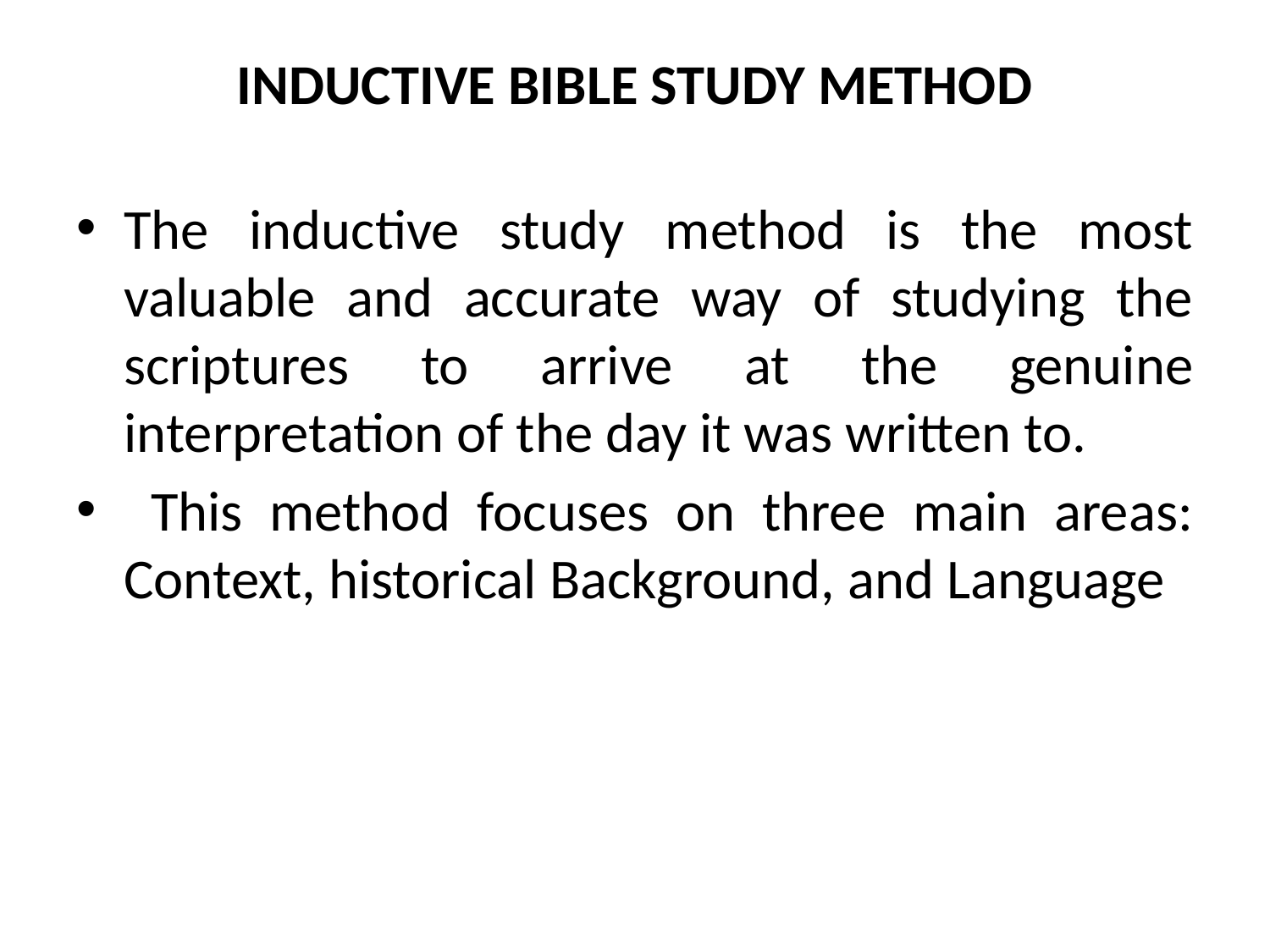

# INDUCTIVE BIBLE STUDY METHOD
The inductive study method is the most valuable and accurate way of studying the scriptures to arrive at the genuine interpretation of the day it was written to.
 This method focuses on three main areas: Context, historical Background, and Language